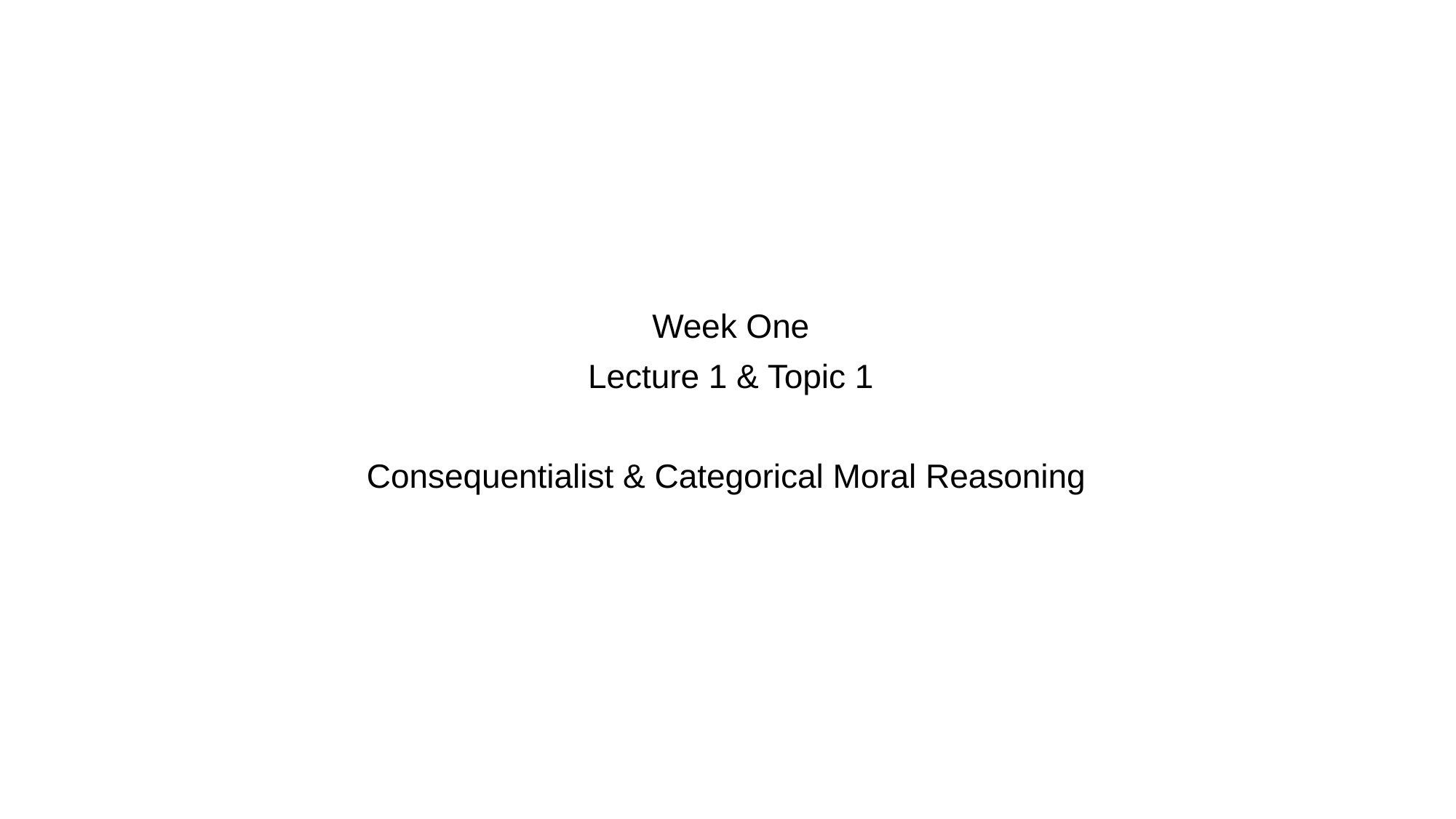

Week One
Lecture 1 & Topic 1

Consequentialist & Categorical Moral Reasoning